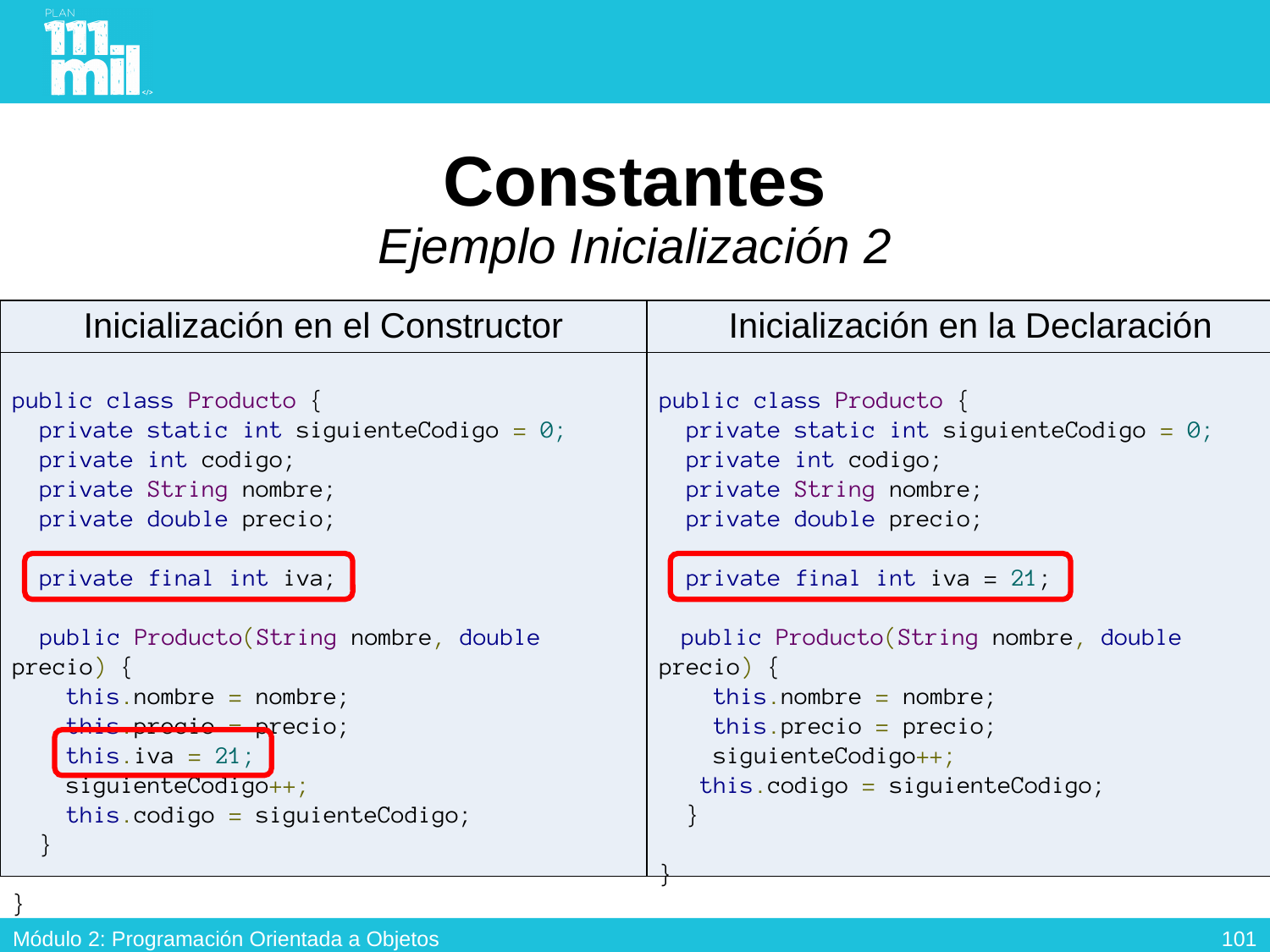

# Constantes Ejemplo Inicialización 2
| Inicialización en el Constructor | Inicialización en la Declaración |
| --- | --- |
|  |  |
public class Producto {
  private static int siguienteCodigo = 0;
  private int codigo;
  private String nombre;
  private double precio;

  private final int iva;
     public Producto(String nombre, double precio) {
    this.nombre = nombre;
    this.precio = precio;
    this.iva = 21;
    siguienteCodigo++;
    this.codigo = siguienteCodigo;
  }

}

public class Producto {
  private static int siguienteCodigo = 0;
  private int codigo;
  private String nombre;
  private double precio;

  private final int iva = 21;
    public Producto(String nombre, double precio) {
    this.nombre = nombre;
    this.precio = precio;
    siguienteCodigo++;
   this.codigo = siguienteCodigo;
  }

}

101
Módulo 2: Programación Orientada a Objetos